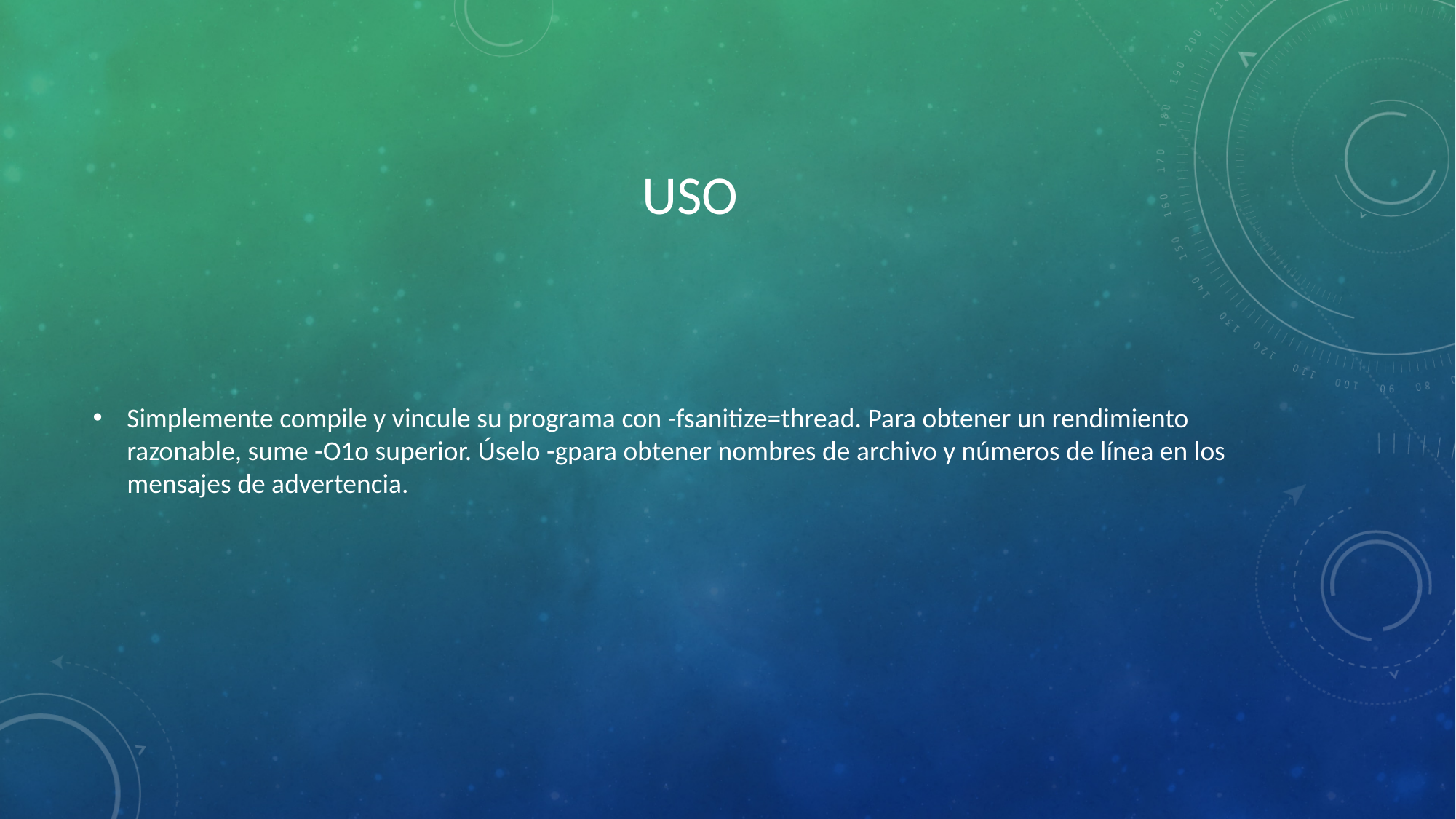

# Uso
Simplemente compile y vincule su programa con -fsanitize=thread. Para obtener un rendimiento razonable, sume -O1o superior. Úselo -gpara obtener nombres de archivo y números de línea en los mensajes de advertencia.